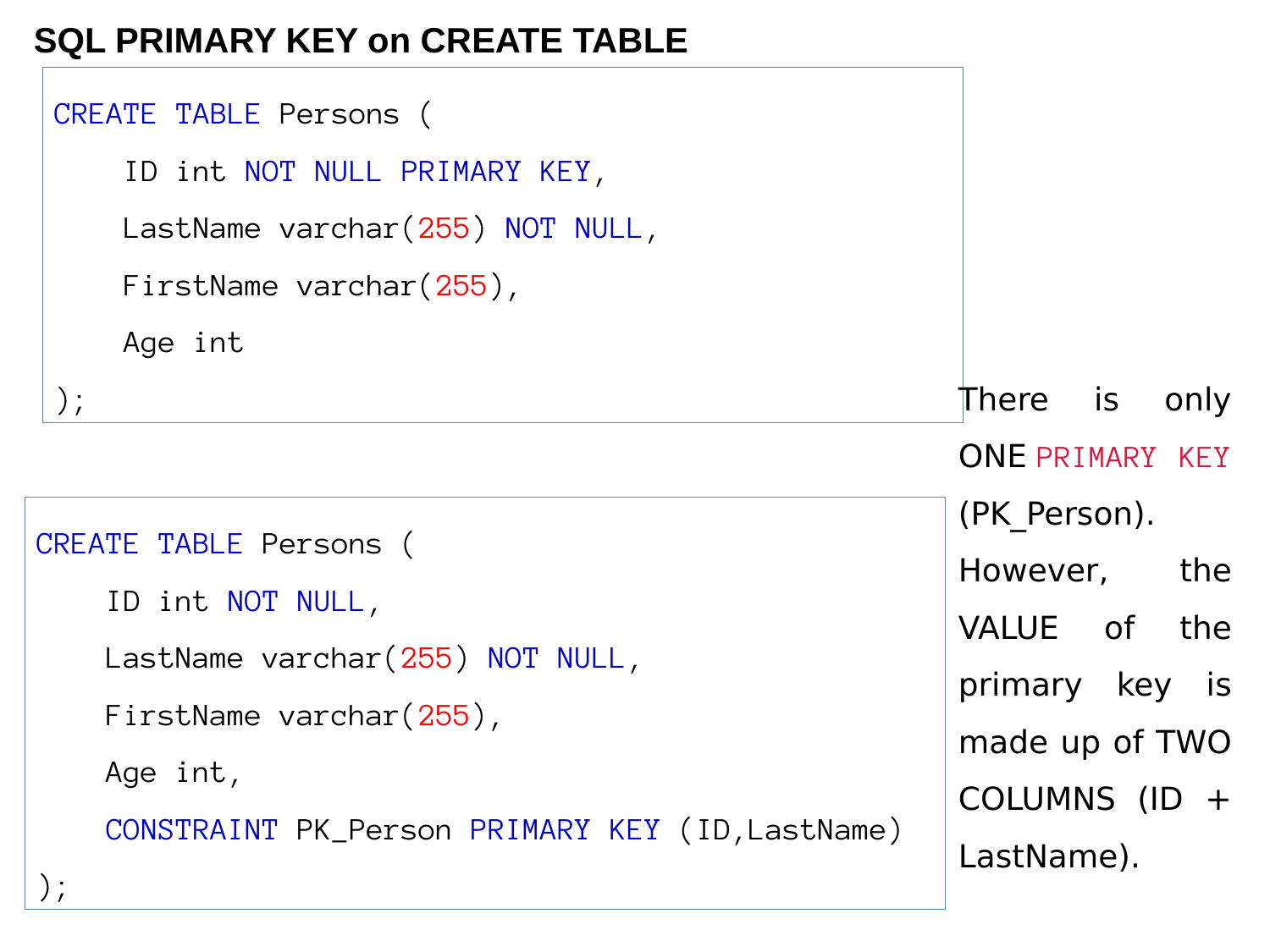

SQL PRIMARY KEY on CREATE TABLE
CREATE TABLE Persons (
    ID int NOT NULL PRIMARY KEY,
    LastName varchar(255) NOT NULL,
    FirstName varchar(255),
    Age int
);
There is only ONE PRIMARY KEY (PK_Person). However, the VALUE of the primary key is made up of TWO COLUMNS (ID + LastName).
CREATE TABLE Persons (
    ID int NOT NULL,
    LastName varchar(255) NOT NULL,
    FirstName varchar(255),
    Age int,
    CONSTRAINT PK_Person PRIMARY KEY (ID,LastName)
);